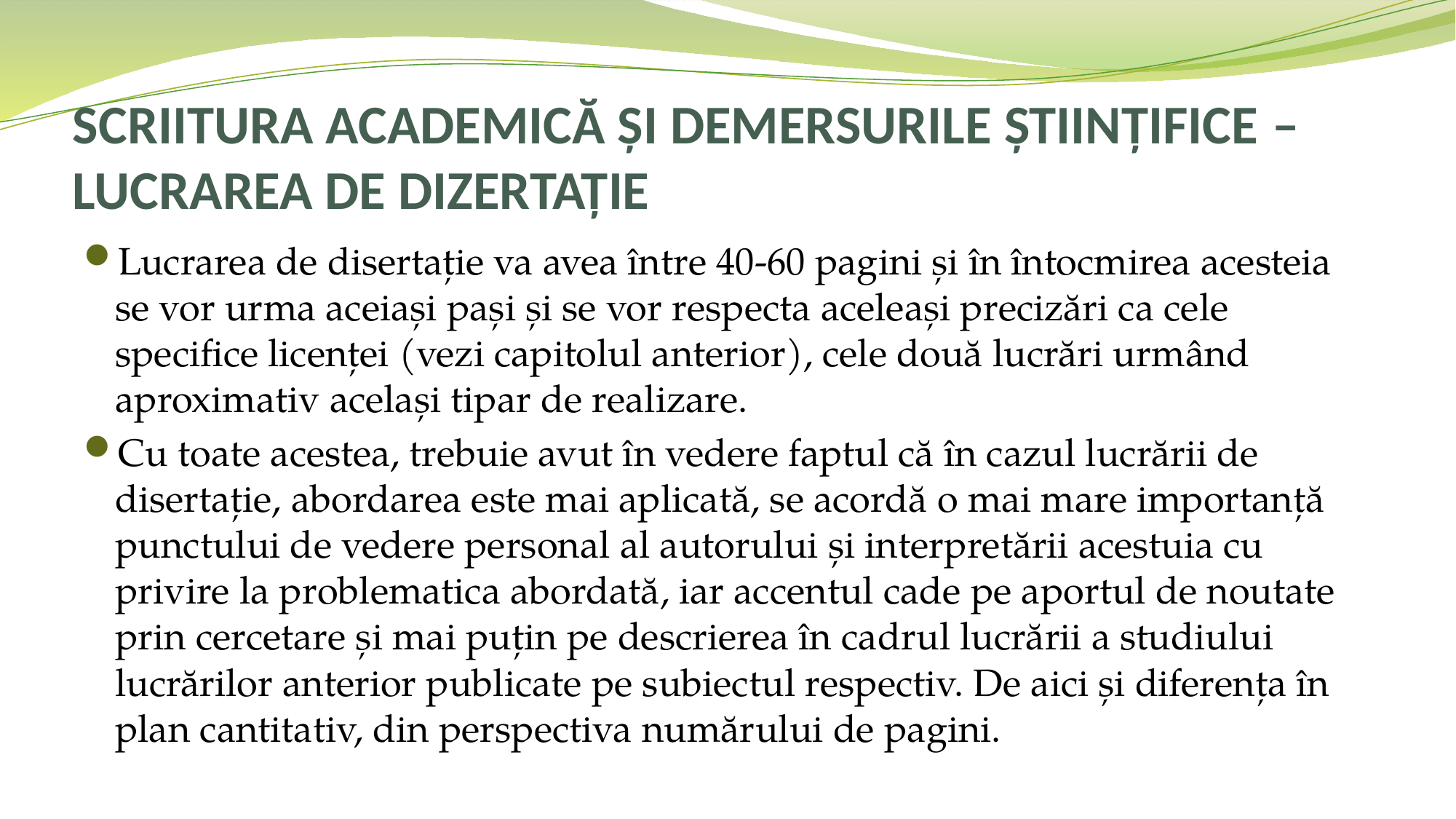

# SCRIITURA ACADEMICĂ ȘI DEMERSURILE ȘTIINȚIFICE – LUCRAREA DE DIZERTAȚIE
Lucrarea de disertație va avea între 40-60 pagini și în întocmirea acesteia se vor urma aceiași pași și se vor respecta aceleași precizări ca cele specifice licenței (vezi capitolul anterior), cele două lucrări urmând aproximativ același tipar de realizare.
Cu toate acestea, trebuie avut în vedere faptul că în cazul lucrării de disertație, abordarea este mai aplicată, se acordă o mai mare importanță punctului de vedere personal al autorului și interpretării acestuia cu privire la problematica abordată, iar accentul cade pe aportul de noutate prin cercetare și mai puțin pe descrierea în cadrul lucrării a studiului lucrărilor anterior publicate pe subiectul respectiv. De aici și diferența în plan cantitativ, din perspectiva numărului de pagini.